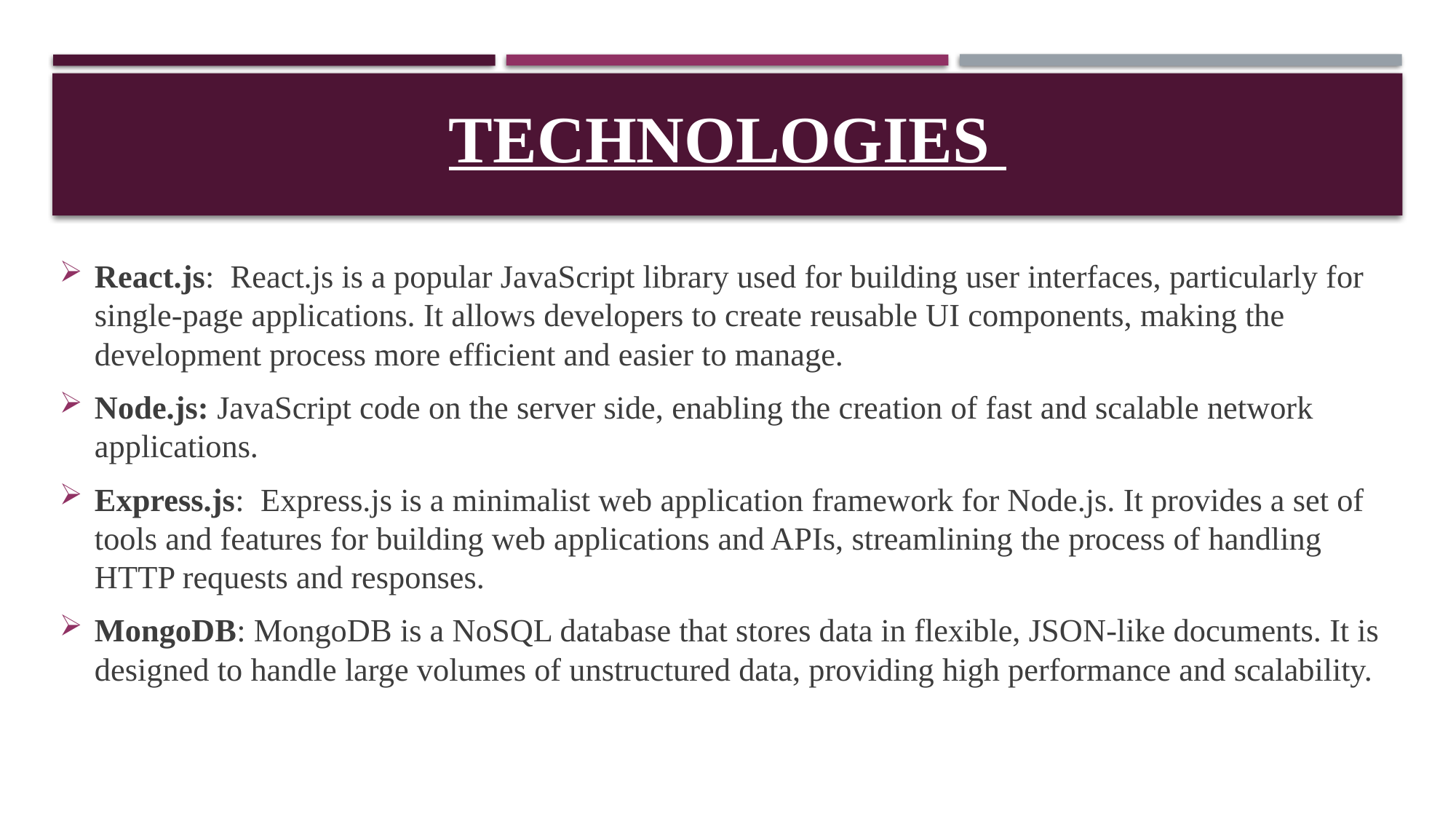

# TECHNOLOGIES
React.js:  React.js is a popular JavaScript library used for building user interfaces, particularly for single-page applications. It allows developers to create reusable UI components, making the development process more efficient and easier to manage.
Node.js: JavaScript code on the server side, enabling the creation of fast and scalable network applications.
Express.js:  Express.js is a minimalist web application framework for Node.js. It provides a set of tools and features for building web applications and APIs, streamlining the process of handling HTTP requests and responses.
MongoDB: MongoDB is a NoSQL database that stores data in flexible, JSON-like documents. It is designed to handle large volumes of unstructured data, providing high performance and scalability.